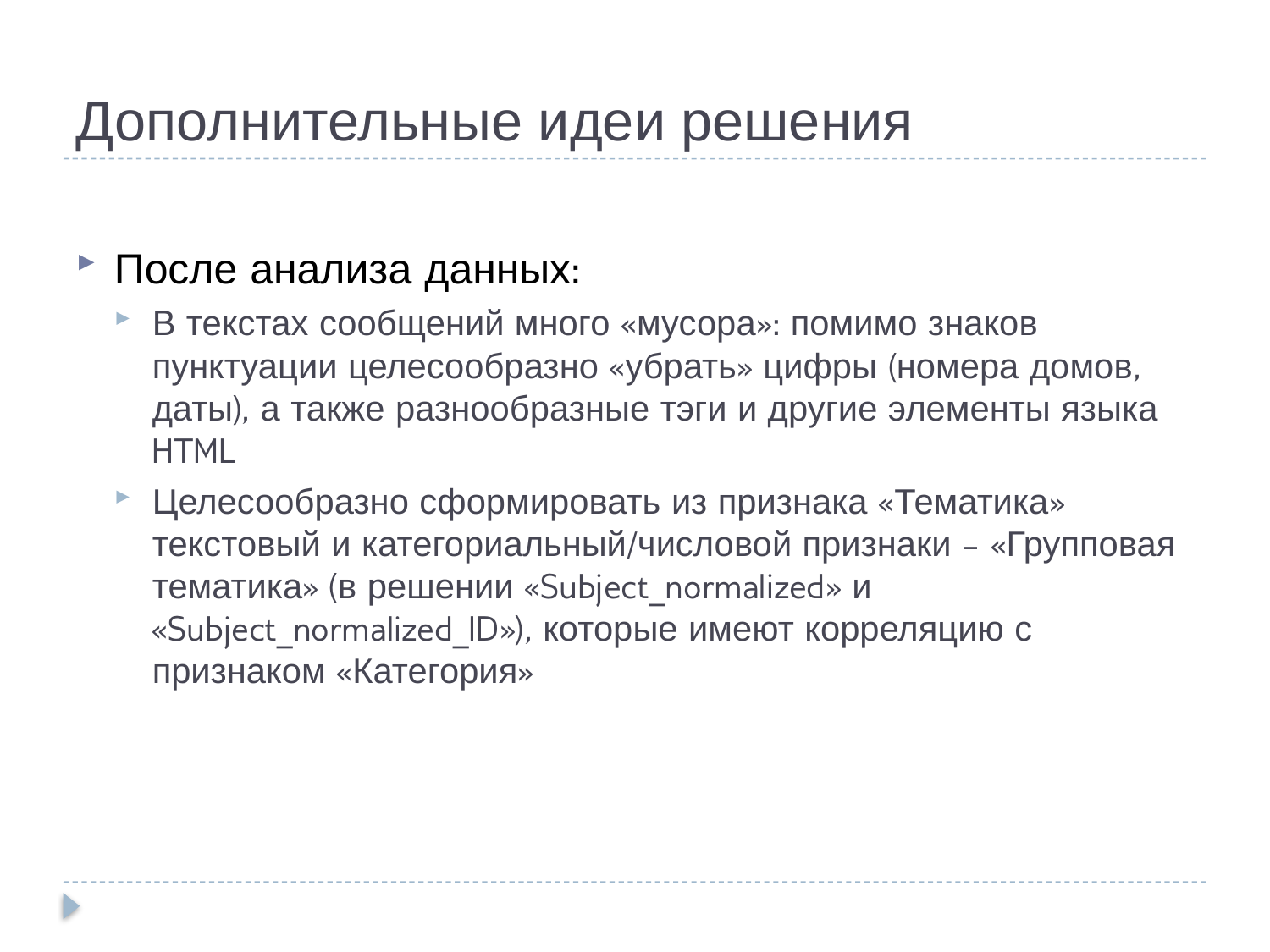

# Дополнительные идеи решения

После анализа данных:
В текстах сообщений много «мусора»: помимо знаков пунктуации целесообразно «убрать» цифры (номера домов, даты), а также разнообразные тэги и другие элементы языка HTML
Целесообразно сформировать из признака «Тематика» текстовый и категориальный/числовой признаки – «Групповая тематика» (в решении «Subject_normalized» и «Subject_normalized_ID»), которые имеют корреляцию с признаком «Категория»